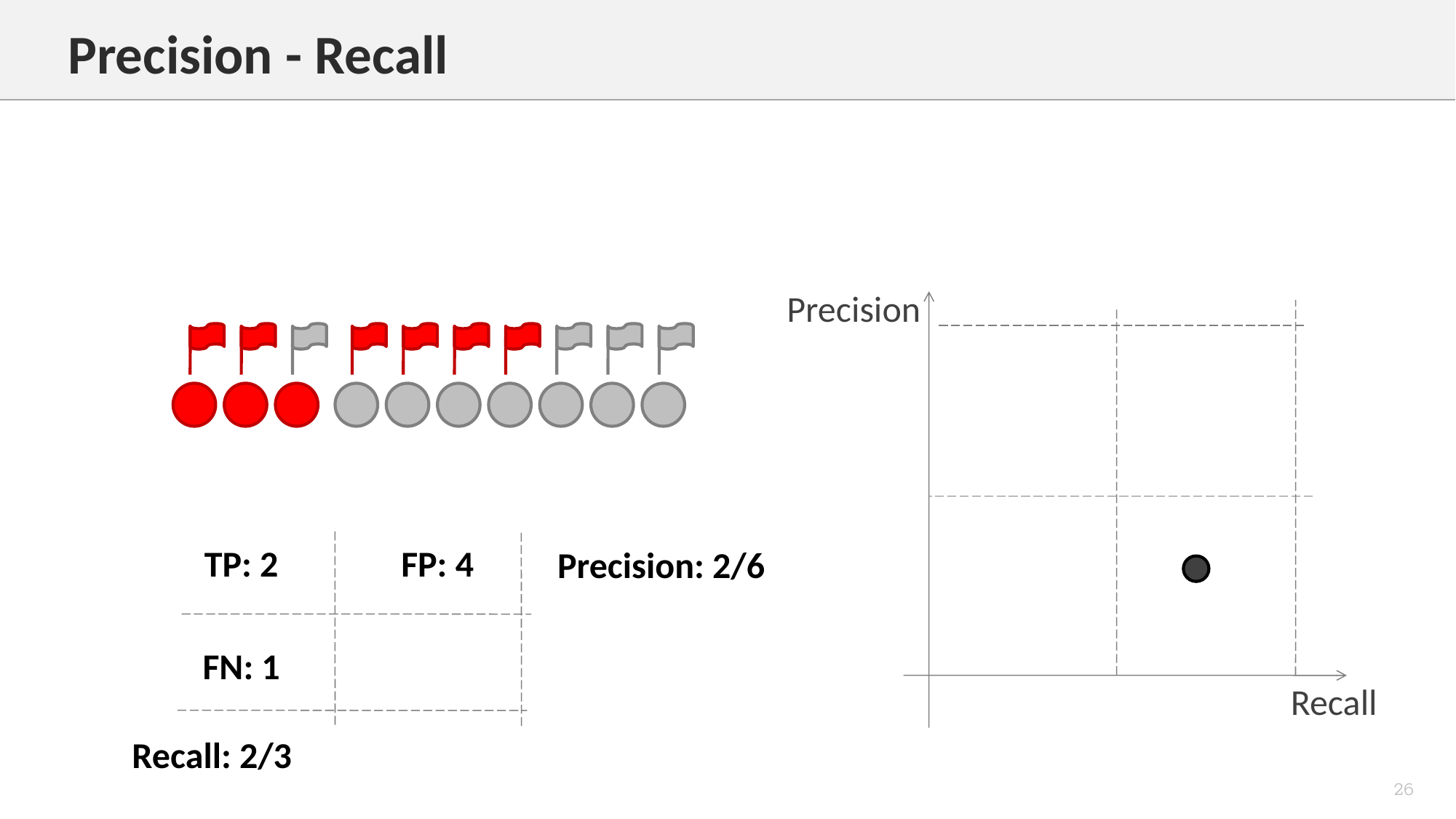

Precision - Recall
Precision
Recall

TP: 2
FP: 4
Precision: 2/6

FN: 1
Recall: 2/3